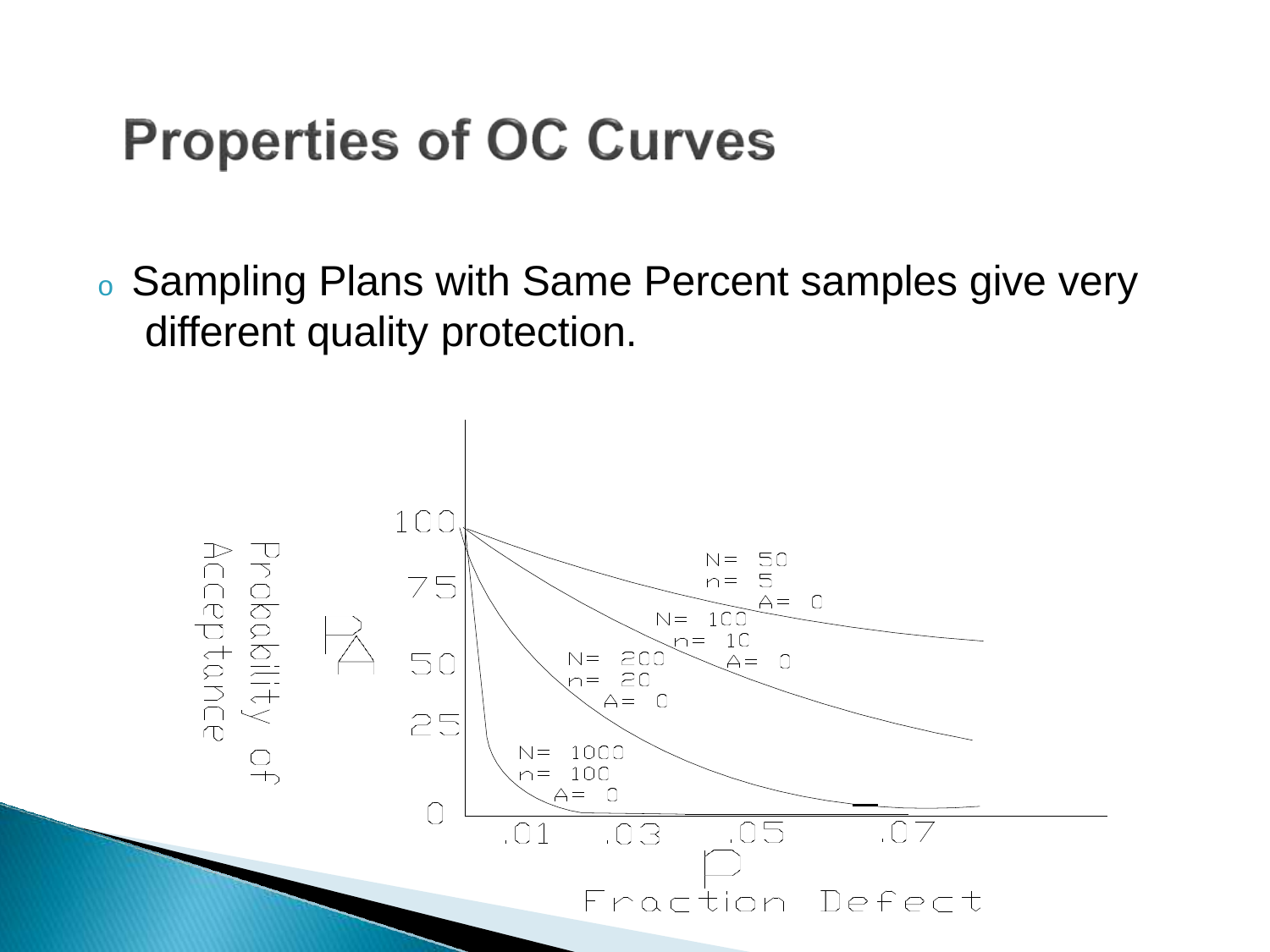

o Sampling Plans with Same Percent samples give very  different quality protection.